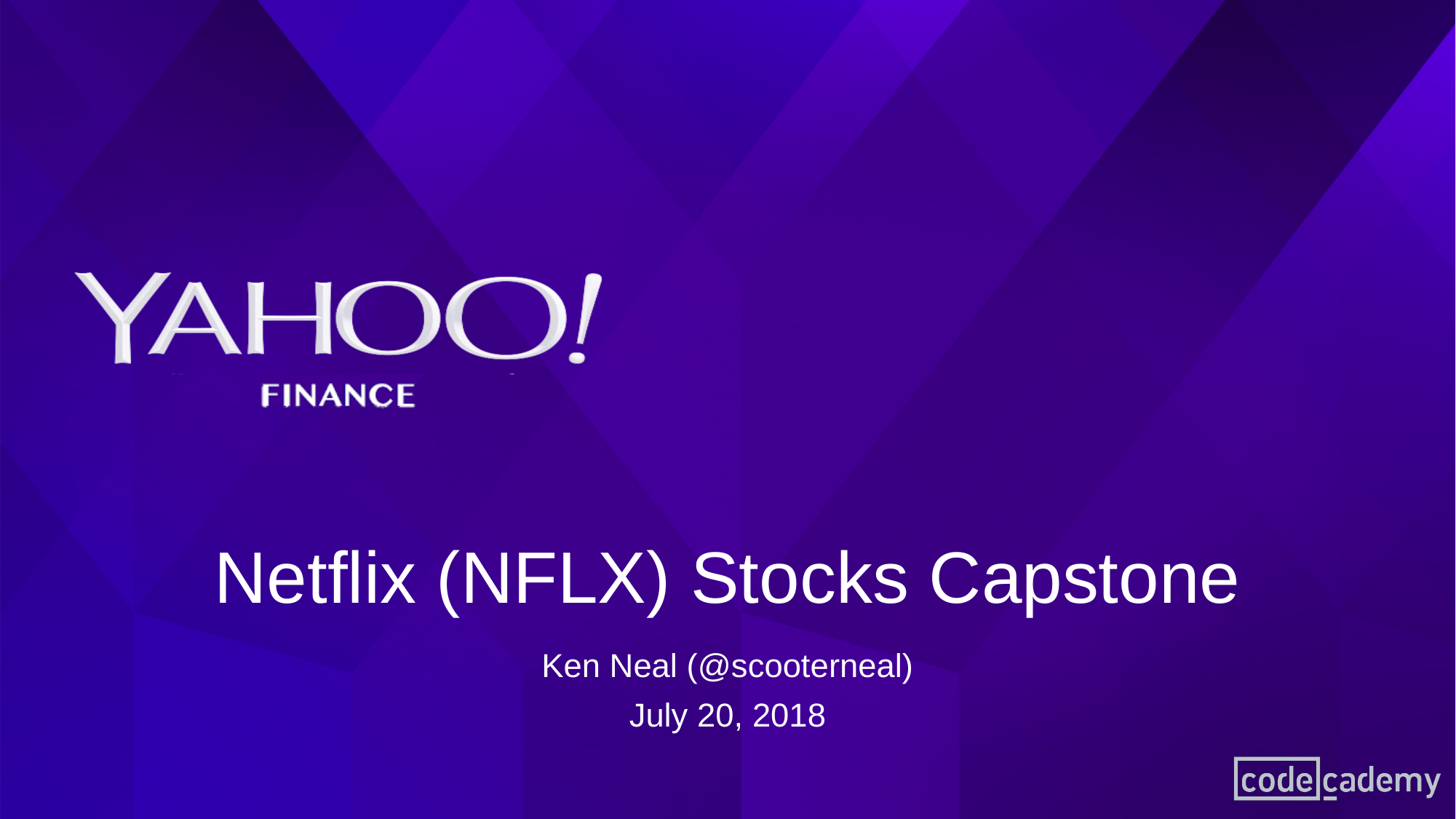

# Netflix (NFLX) Stocks Capstone
Ken Neal (@scooterneal)
July 20, 2018